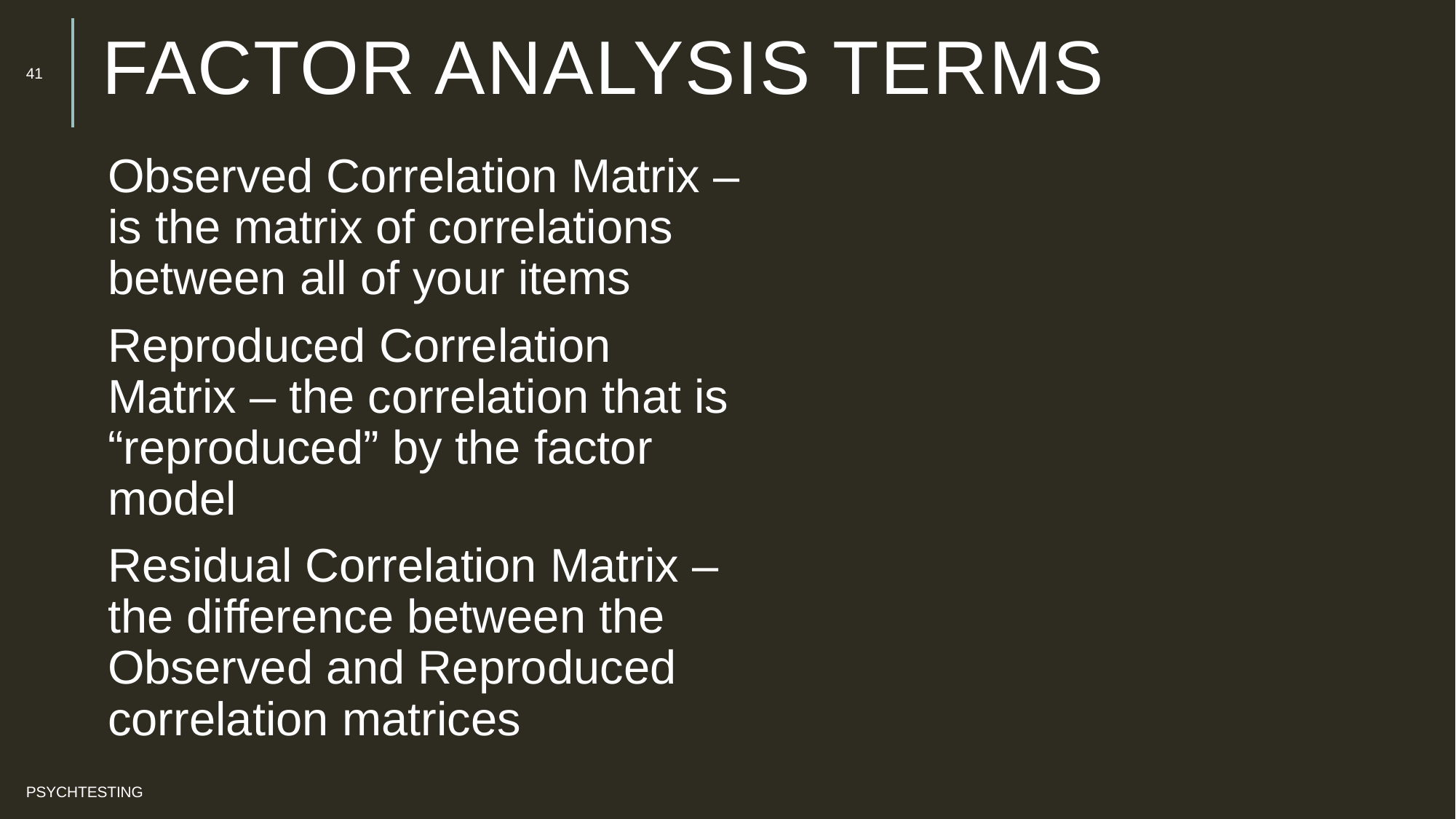

# Factor Analysis Terms
41
Observed Correlation Matrix – is the matrix of correlations between all of your items
Reproduced Correlation Matrix – the correlation that is “reproduced” by the factor model
Residual Correlation Matrix – the difference between the Observed and Reproduced correlation matrices
PsychTesting